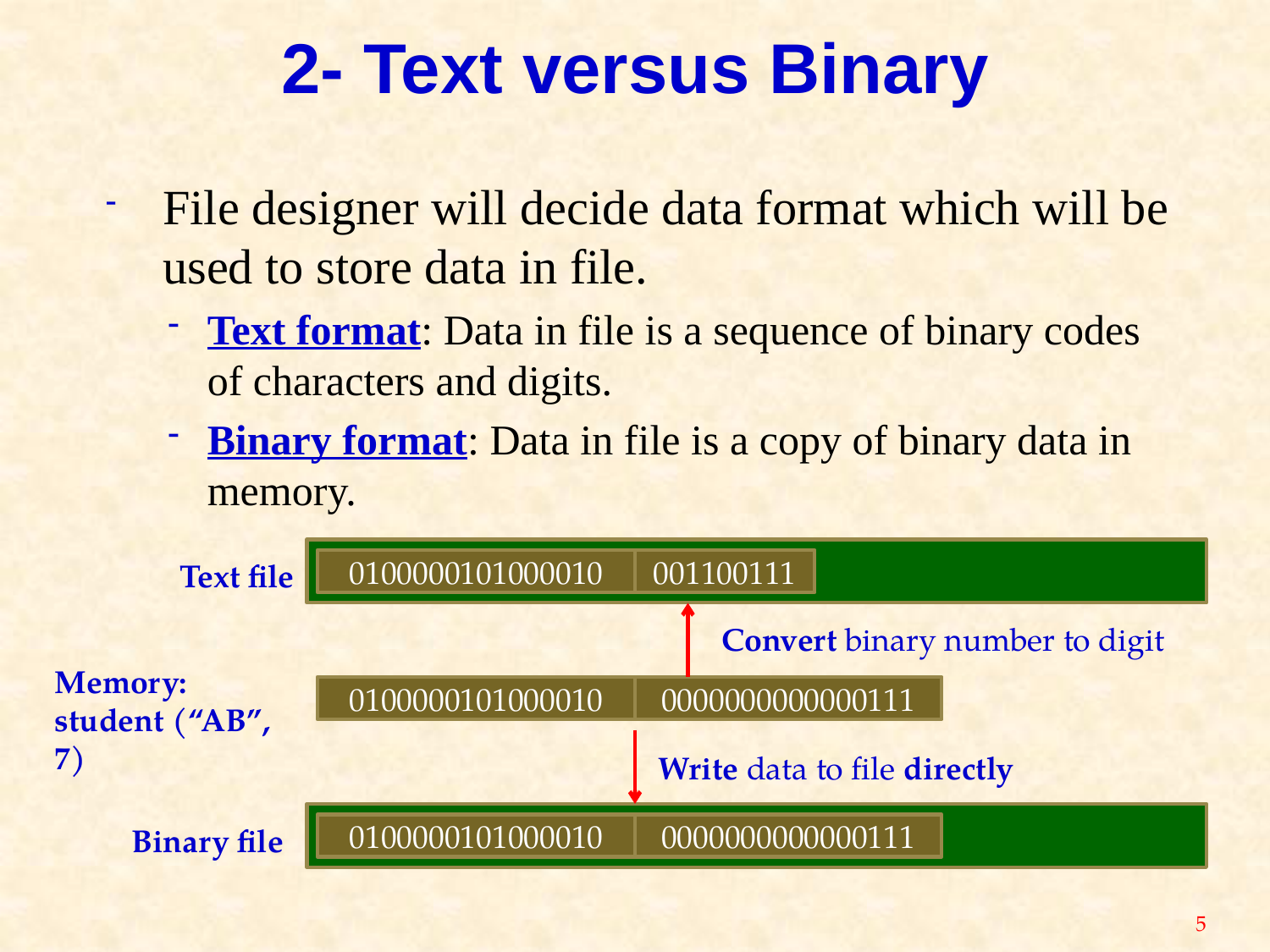

# 2- Text versus Binary
File designer will decide data format which will be used to store data in file.
Text format: Data in file is a sequence of binary codes of characters and digits.
Binary format: Data in file is a copy of binary data in memory.

Text file
0100000101000010
001100111
Convert binary number to digit
Memory:
student (“AB”, 7)
0100000101000010
0000000000000111
Write data to file directly

Binary file
0100000101000010
0000000000000111
5